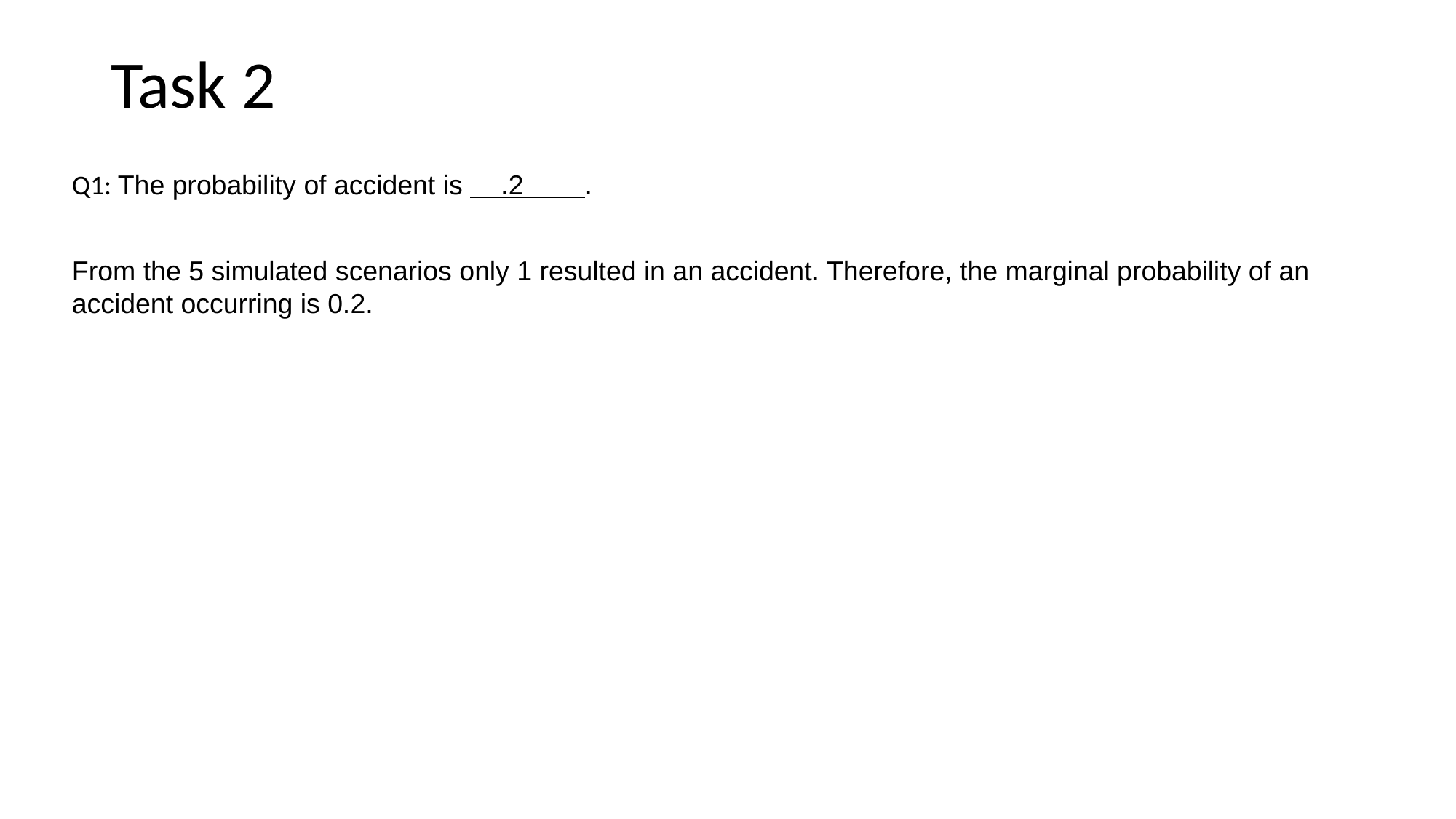

# Task 2
Q1: The probability of accident is     .2        .

From the 5 simulated scenarios only 1 resulted in an accident. Therefore, the marginal probability of an accident occurring is 0.2.